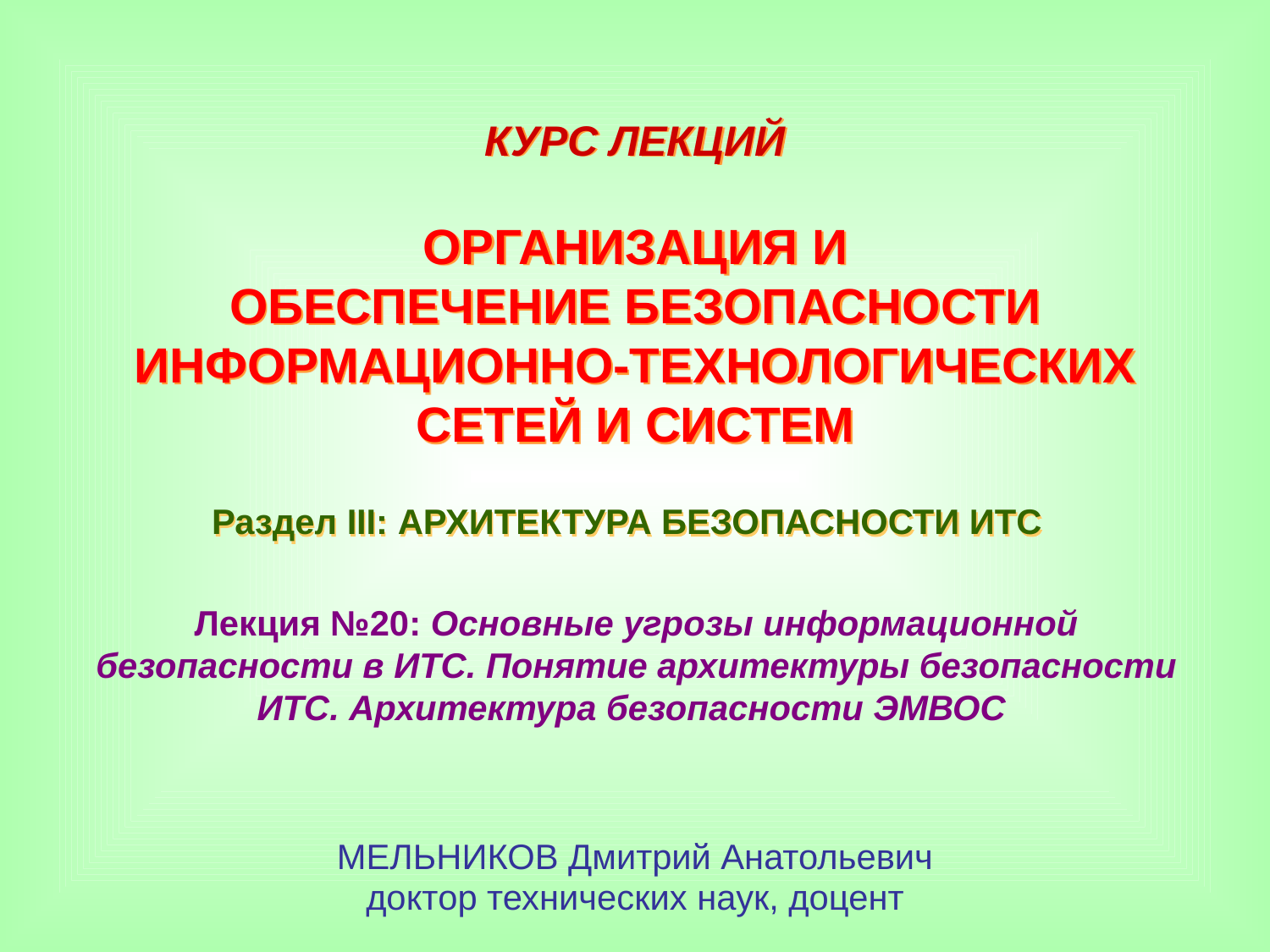

КУРС ЛЕКЦИЙ

ОРГАНИЗАЦИЯ И
ОБЕСПЕЧЕНИЕ БЕЗОПАСНОСТИ
ИНФОРМАЦИОННО-ТЕХНОЛОГИЧЕСКИХ
СЕТЕЙ И СИСТЕМ

Раздел III: АРХИТЕКТУРА БЕЗОПАСНОСТИ ИТС
Лекция №20: Основные угрозы информационной безопасности в ИТС. Понятие архитектуры безопасности ИТС. Архитектура безопасности ЭМВОС
МЕЛЬНИКОВ Дмитрий Анатольевич
доктор технических наук, доцент